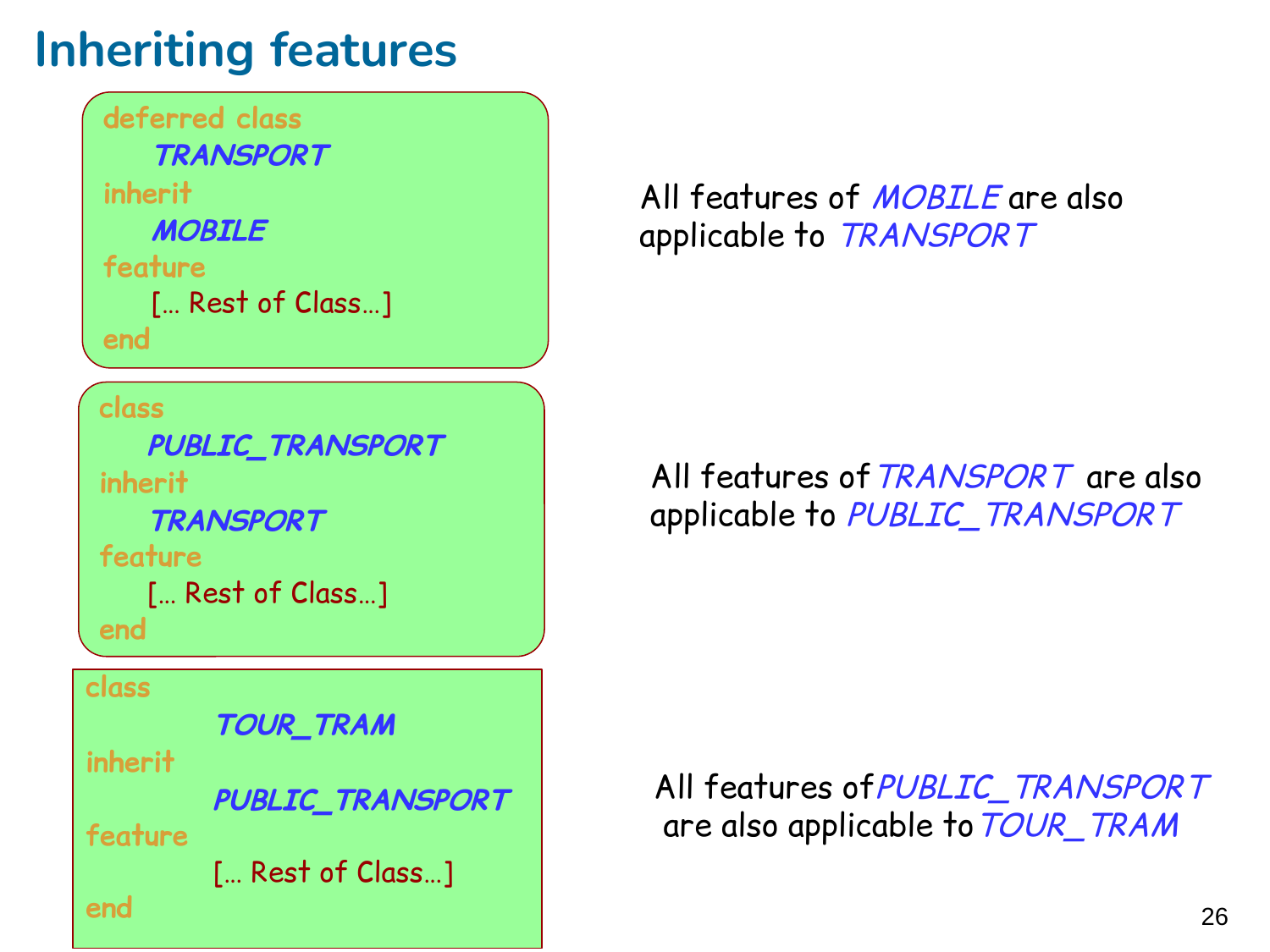

# Inheriting features
deferred class
	TRANSPORT
inherit
	MOBILE
feature
	[… Rest of Class…]
end
All features of MOBILE are also applicable to TRANSPORT

class
	PUBLIC_TRANSPORT
inherit
	TRANSPORT
feature
	[… Rest of Class…]
end
All features ofTRANSPORT  are also applicable to PUBLIC_TRANSPORT

class
	TOUR_TRAM
inherit
	PUBLIC_TRANSPORT
feature
	[… Rest of Class…]
end
All features ofPUBLIC_TRANSPORT  are also applicable toTOUR_TRAM
26